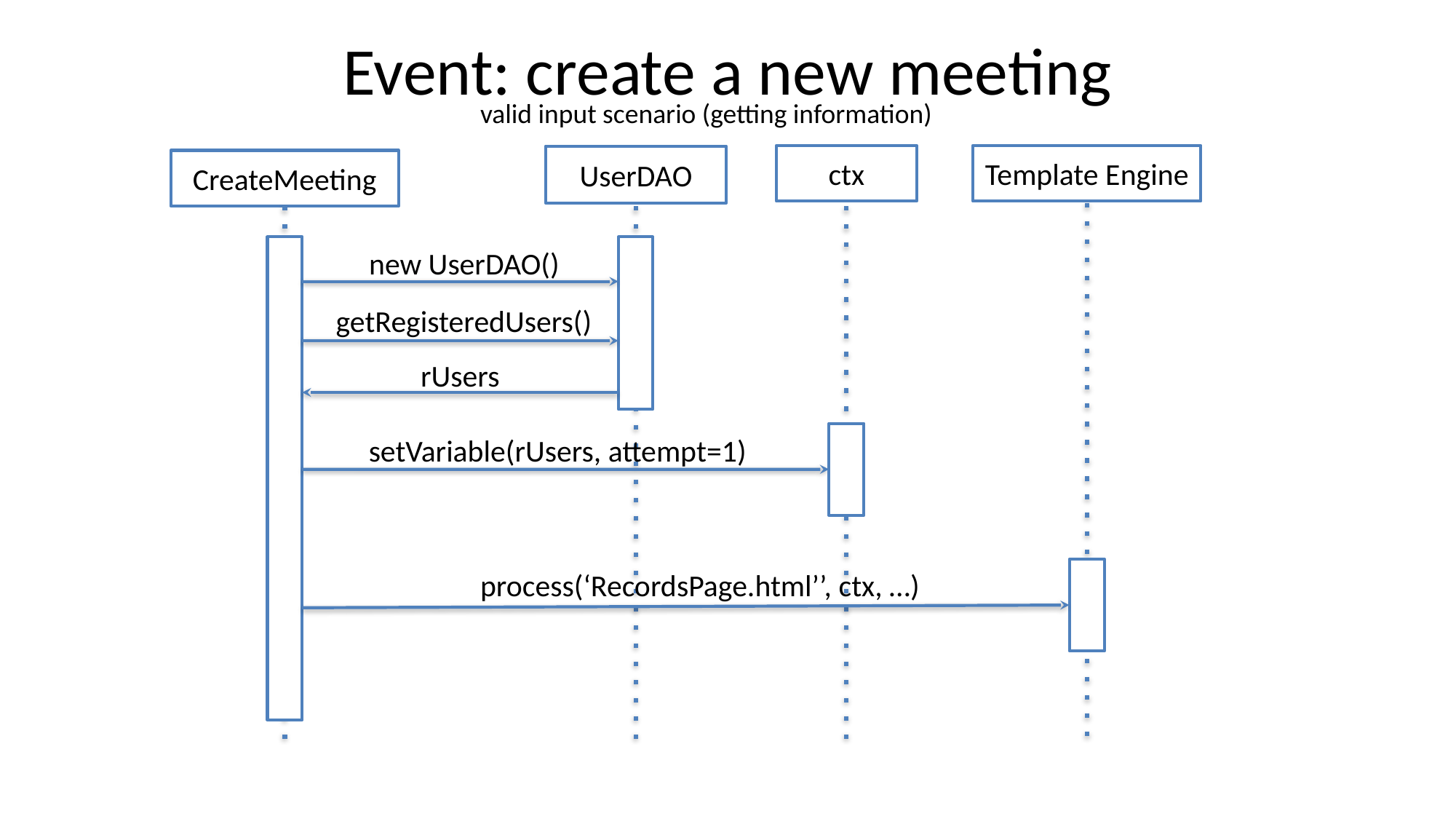

# Event: create a new meeting
valid input scenario (getting information)
Template Engine
ctx
UserDAO
CreateMeeting

new UserDAO()
getRegisteredUsers()
rUsers

setVariable(rUsers, attempt=1)

process(‘RecordsPage.html’’, ctx, …)